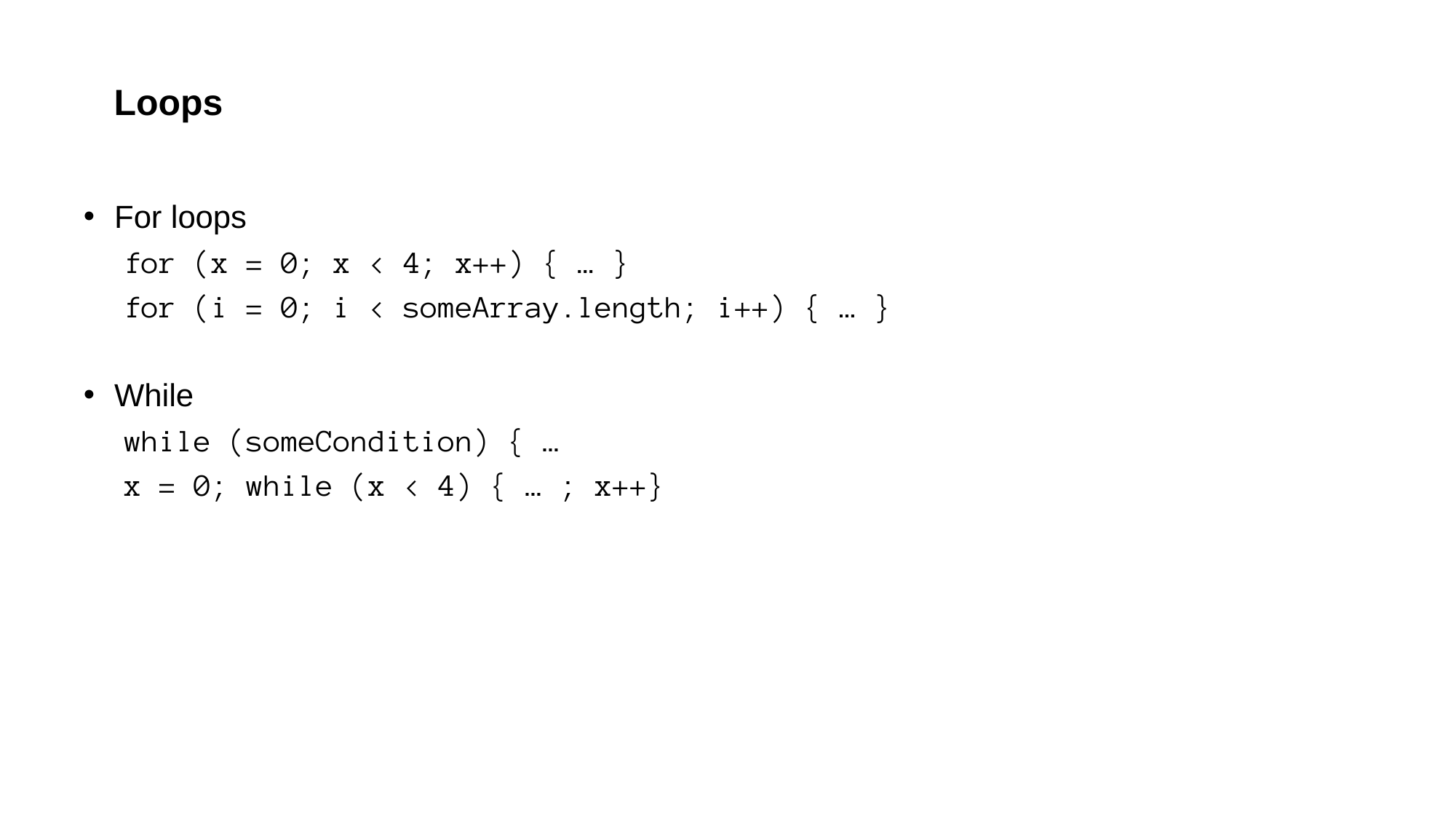

# Loops
For loops
for (x = 0; x < 4; x++) { … }
for (i = 0; i < someArray.length; i++) { … }

While
while (someCondition) { …
x = 0; while (x < 4) { … ; x++}